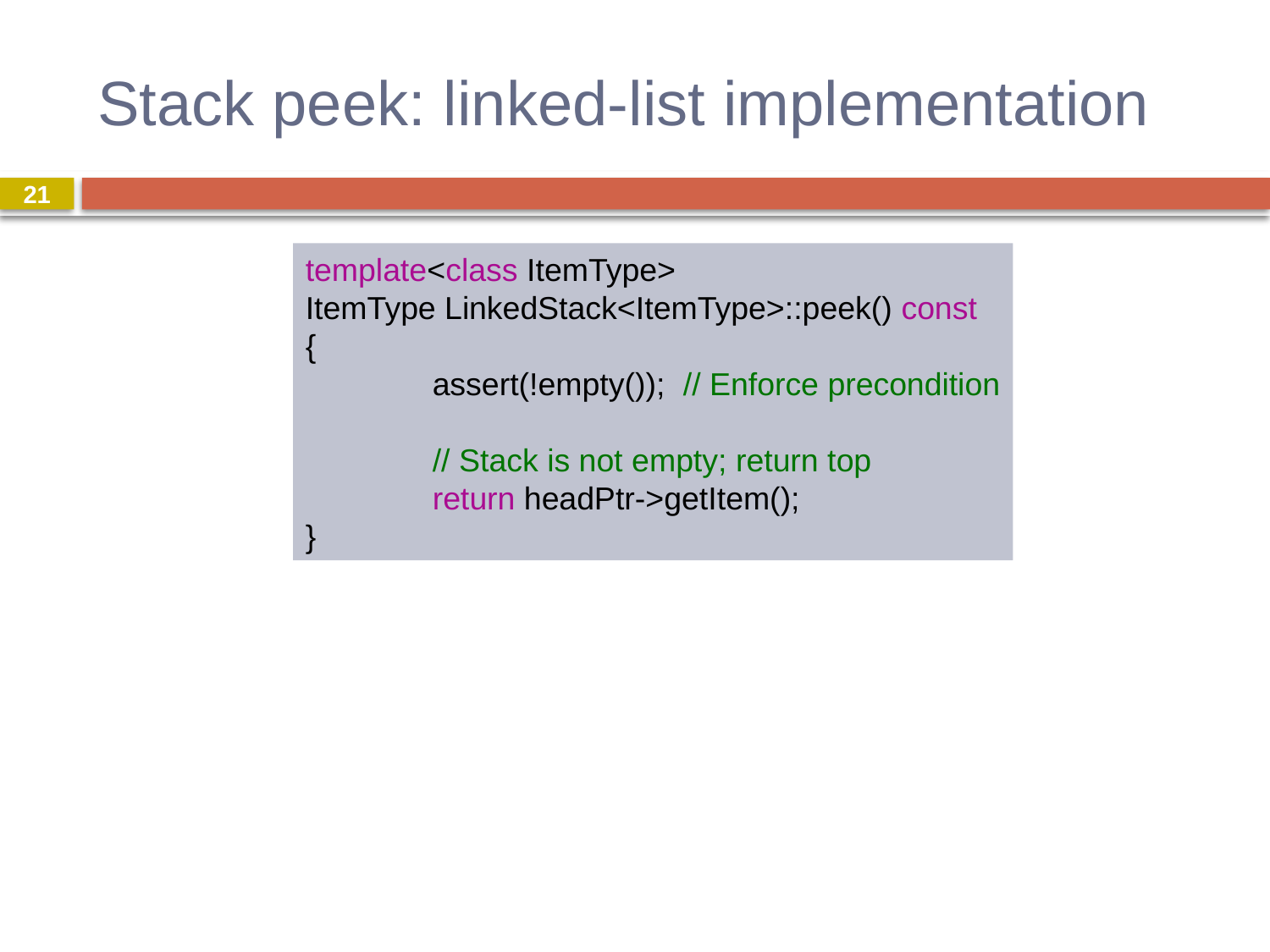

# Stack peek: linked-list implementation
21
template<class ItemType>
ItemType LinkedStack<ItemType>::peek() const
{
	assert(!empty());  // Enforce precondition

	// Stack is not empty; return top
	return headPtr->getItem();
}